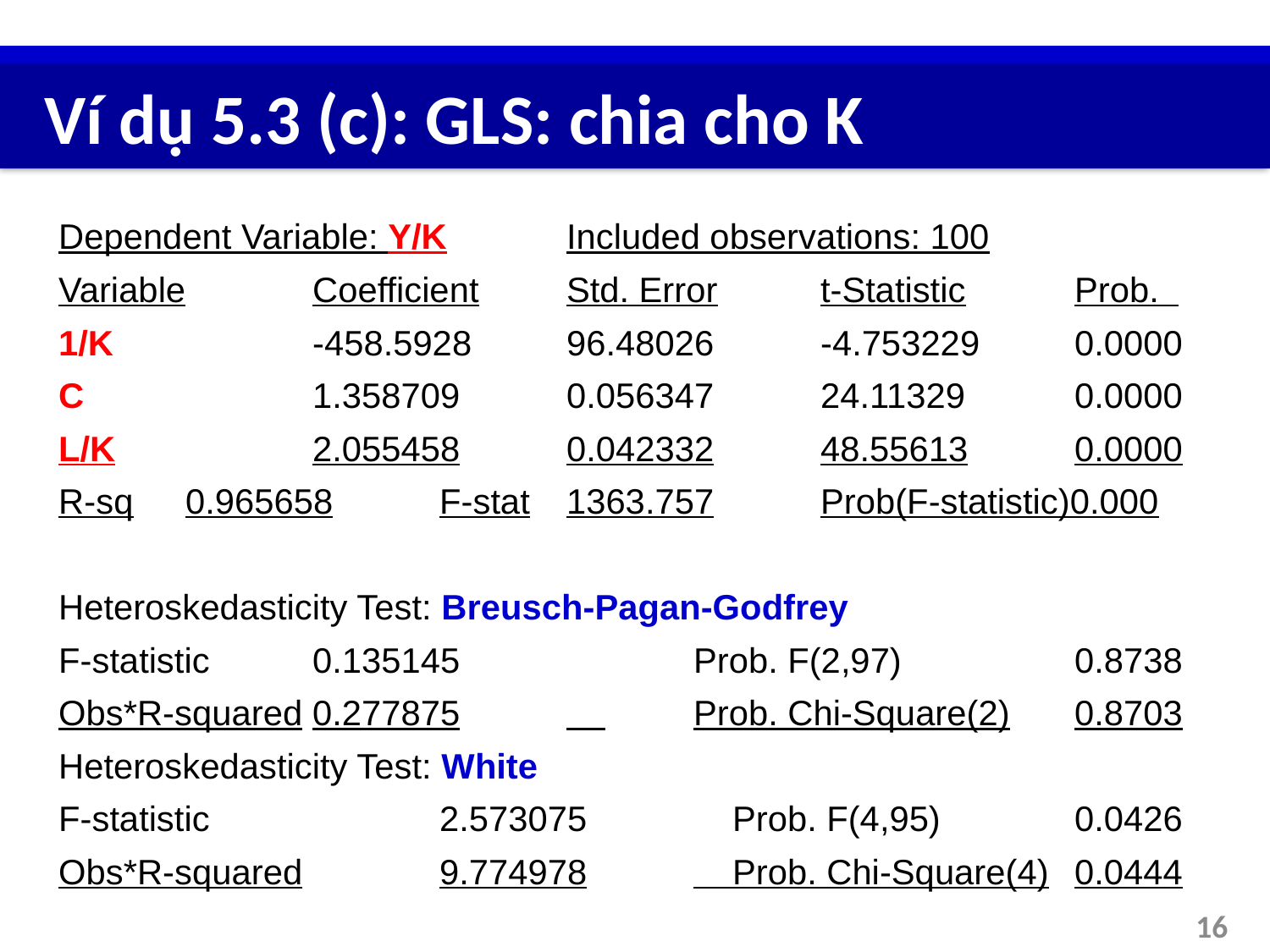

# Ví dụ 5.3 (c): GLS: chia cho K
Dependent Variable: Y/K	Included observations: 100
Variable	Coefficient	Std. Error	t-Statistic	Prob.
1/K		-458.5928	96.48026	-4.753229	0.0000
C		1.358709	0.056347	24.11329	0.0000
L/K		2.055458	0.042332	48.55613	0.0000
R-sq	0.965658	F-stat	1363.757	Prob(F-statistic)0.000

Heteroskedasticity Test: Breusch-Pagan-Godfrey
F-statistic	0.135145	    	Prob. F(2,97)		0.8738
Obs*R-squared	0.277875	    	Prob. Chi-Square(2)	0.8703
Heteroskedasticity Test: White
F-statistic		2.573075	    Prob. F(4,95)		0.0426
Obs*R-squared		9.774978	    Prob. Chi-Square(4)	0.0444
16